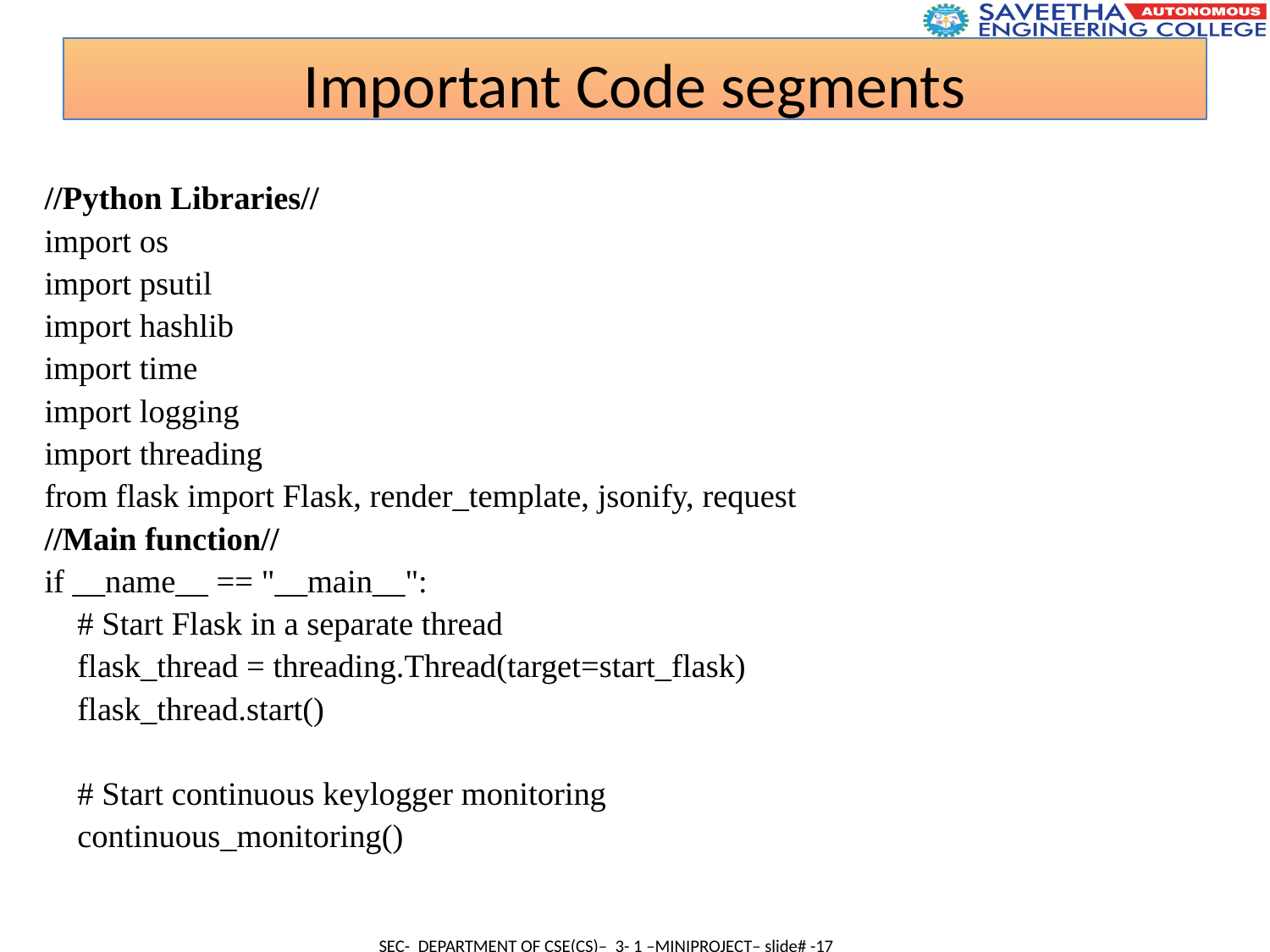

Important Code segments

//Python Libraries//
import os
import psutil
import hashlib
import time
import logging
import threading
from flask import Flask, render_template, jsonify, request
//Main function//
if __name__ == "__main__":
    # Start Flask in a separate thread
    flask_thread = threading.Thread(target=start_flask)
    flask_thread.start()

    # Start continuous keylogger monitoring
    continuous_monitoring()